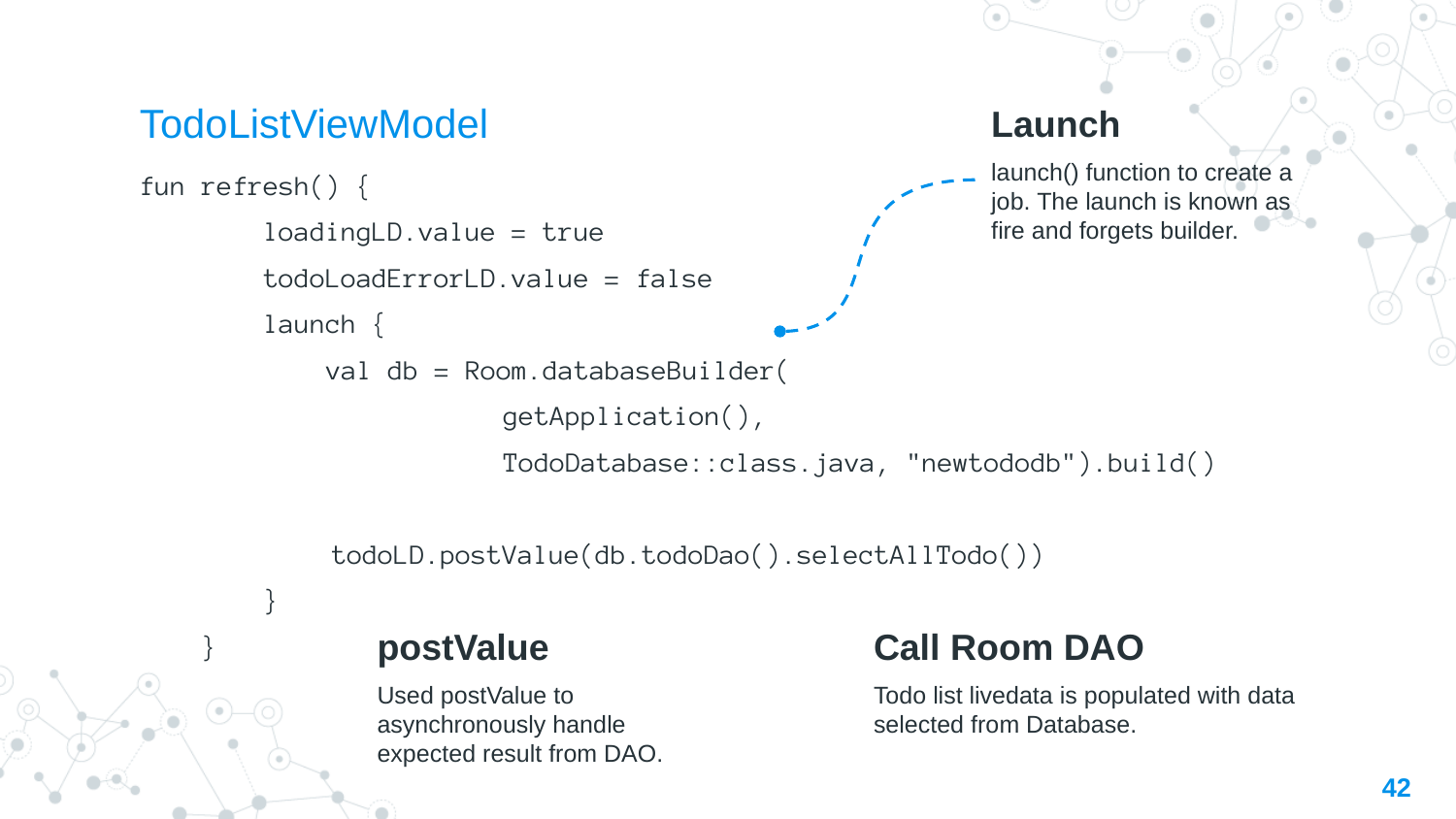

# TodoListViewModel
Launch
launch() function to create a job. The launch is known as fire and forgets builder.

fun refresh() {
        loadingLD.value = true
        todoLoadErrorLD.value = false
        launch {
            val db = Room.databaseBuilder(
getApplication(),
TodoDatabase::class.java, "newtododb").build()

   todoLD.postValue(db.todoDao().selectAllTodo())
        }
    }

postValue
Used postValue to asynchronously handle expected result from DAO.

Call Room DAO
Todo list livedata is populated with data selected from Database.

42